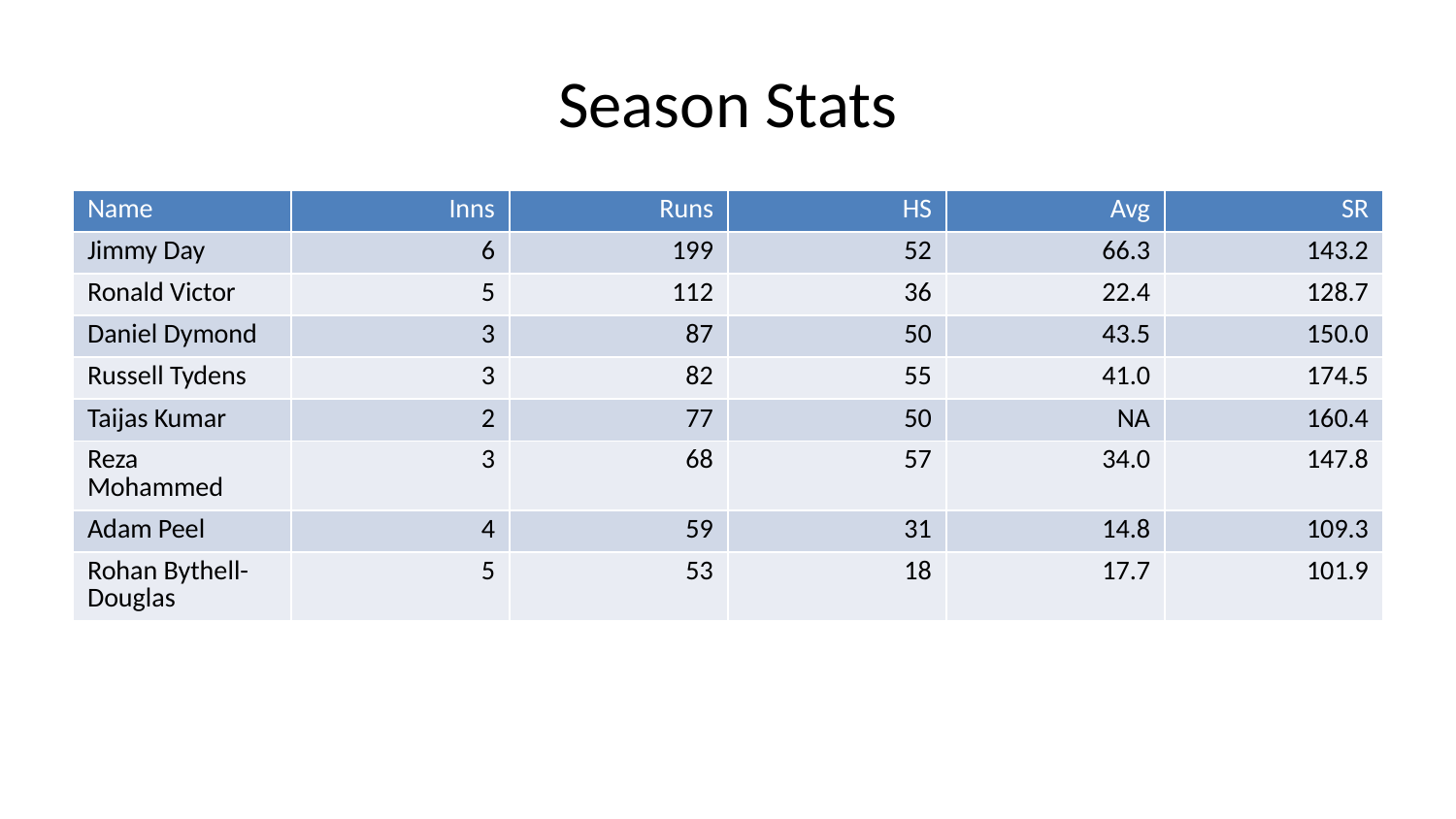

# Season Stats
| Name | Inns | Runs | HS | Avg | SR |
| --- | --- | --- | --- | --- | --- |
| Jimmy Day | 6 | 199 | 52 | 66.3 | 143.2 |
| Ronald Victor | 5 | 112 | 36 | 22.4 | 128.7 |
| Daniel Dymond | 3 | 87 | 50 | 43.5 | 150.0 |
| Russell Tydens | 3 | 82 | 55 | 41.0 | 174.5 |
| Taijas Kumar | 2 | 77 | 50 | NA | 160.4 |
| Reza Mohammed | 3 | 68 | 57 | 34.0 | 147.8 |
| Adam Peel | 4 | 59 | 31 | 14.8 | 109.3 |
| Rohan Bythell-Douglas | 5 | 53 | 18 | 17.7 | 101.9 |